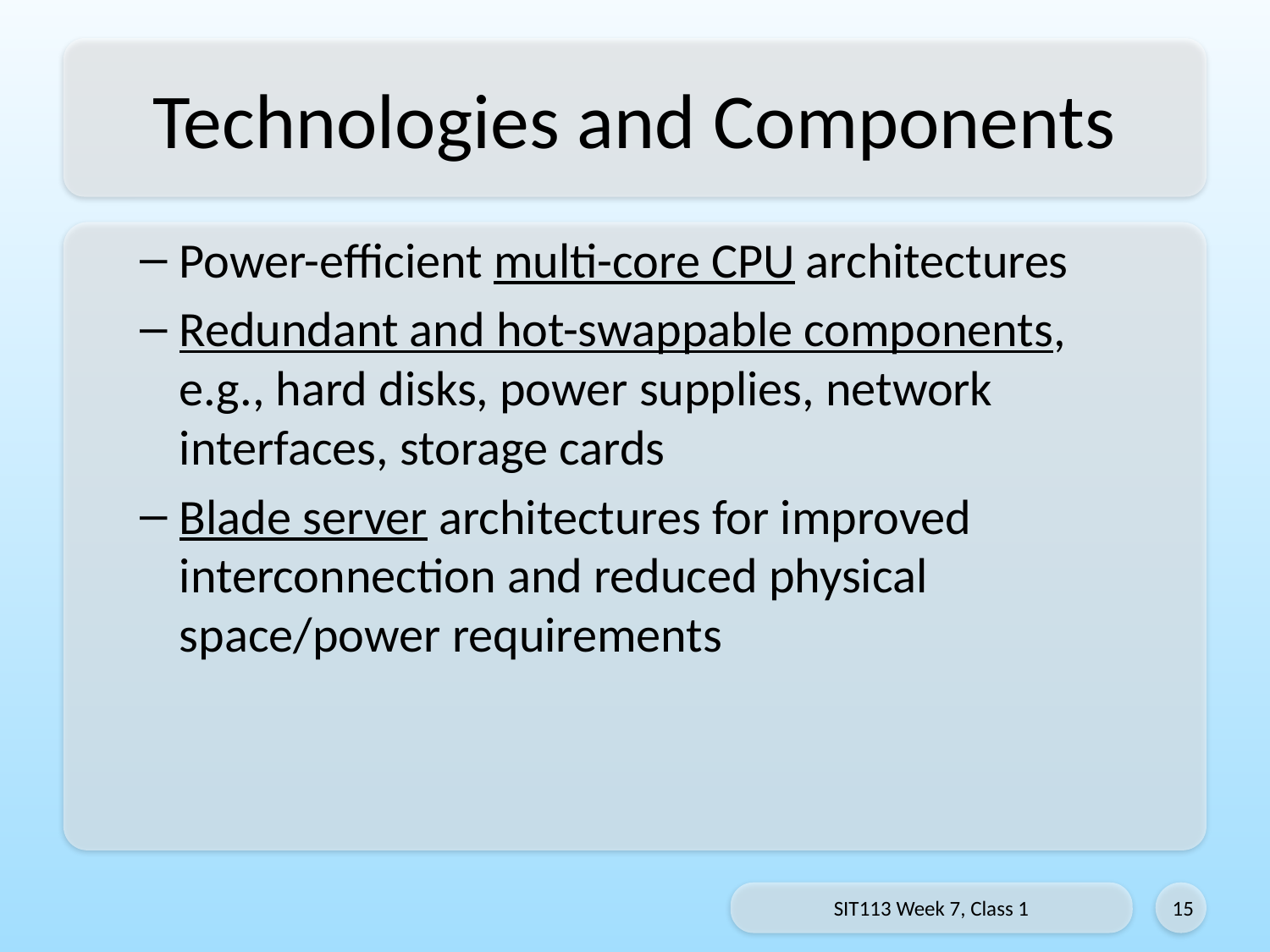

# Technologies and Components
Power-efficient multi-core CPU architectures
Redundant and hot-swappable components,
e.g., hard disks, power supplies, network interfaces, storage cards
Blade server architectures for improved interconnection and reduced physical space/power requirements
SIT113 Week 7, Class 1
15